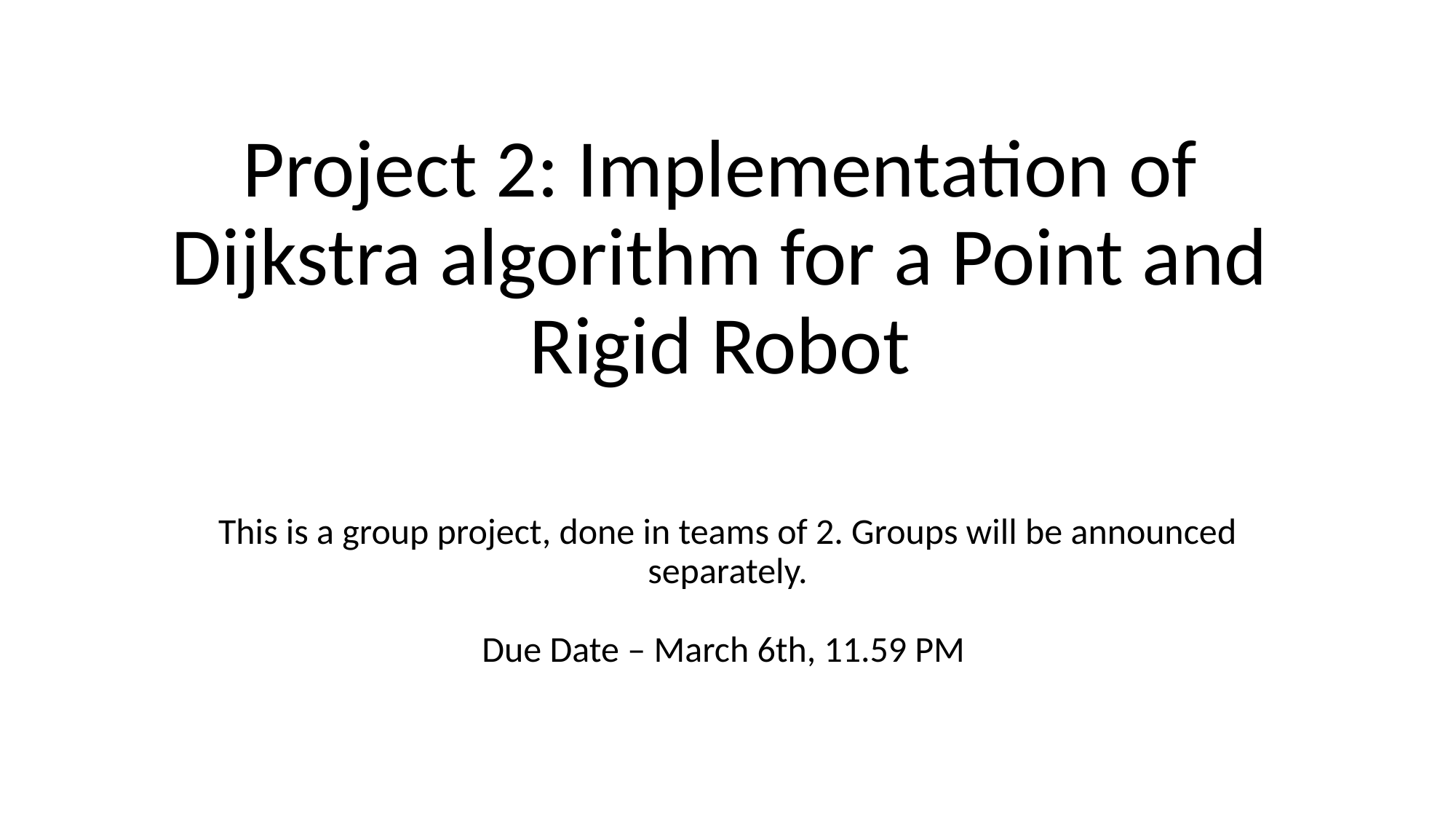

# Project 2: Implementation of Dijkstra algorithm for a Point and Rigid Robot
This is a group project, done in teams of 2. Groups will be announced separately.

Due Date – March 6th, 11.59 PM